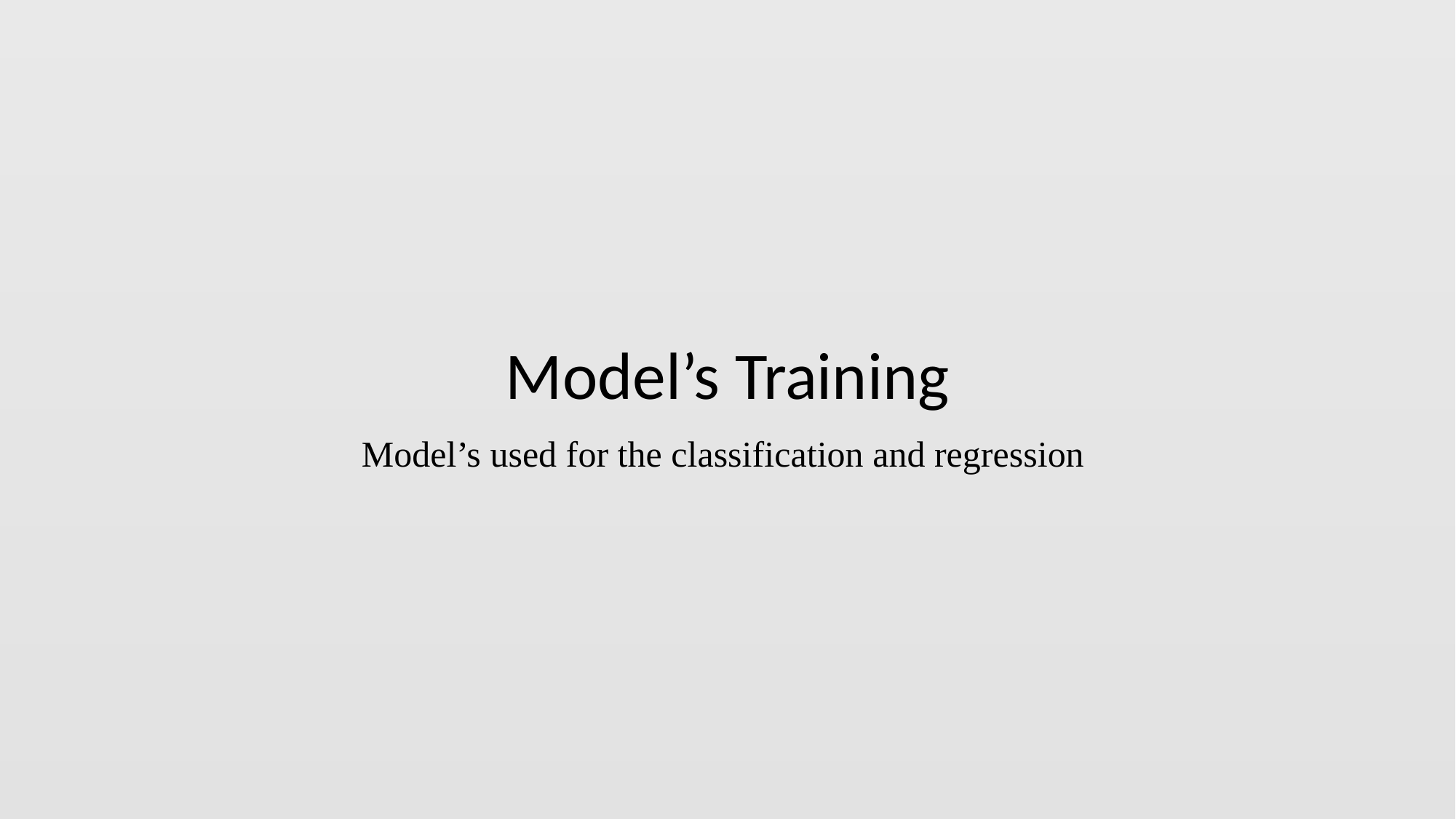

# Model’s Training
Model’s used for the classification and regression